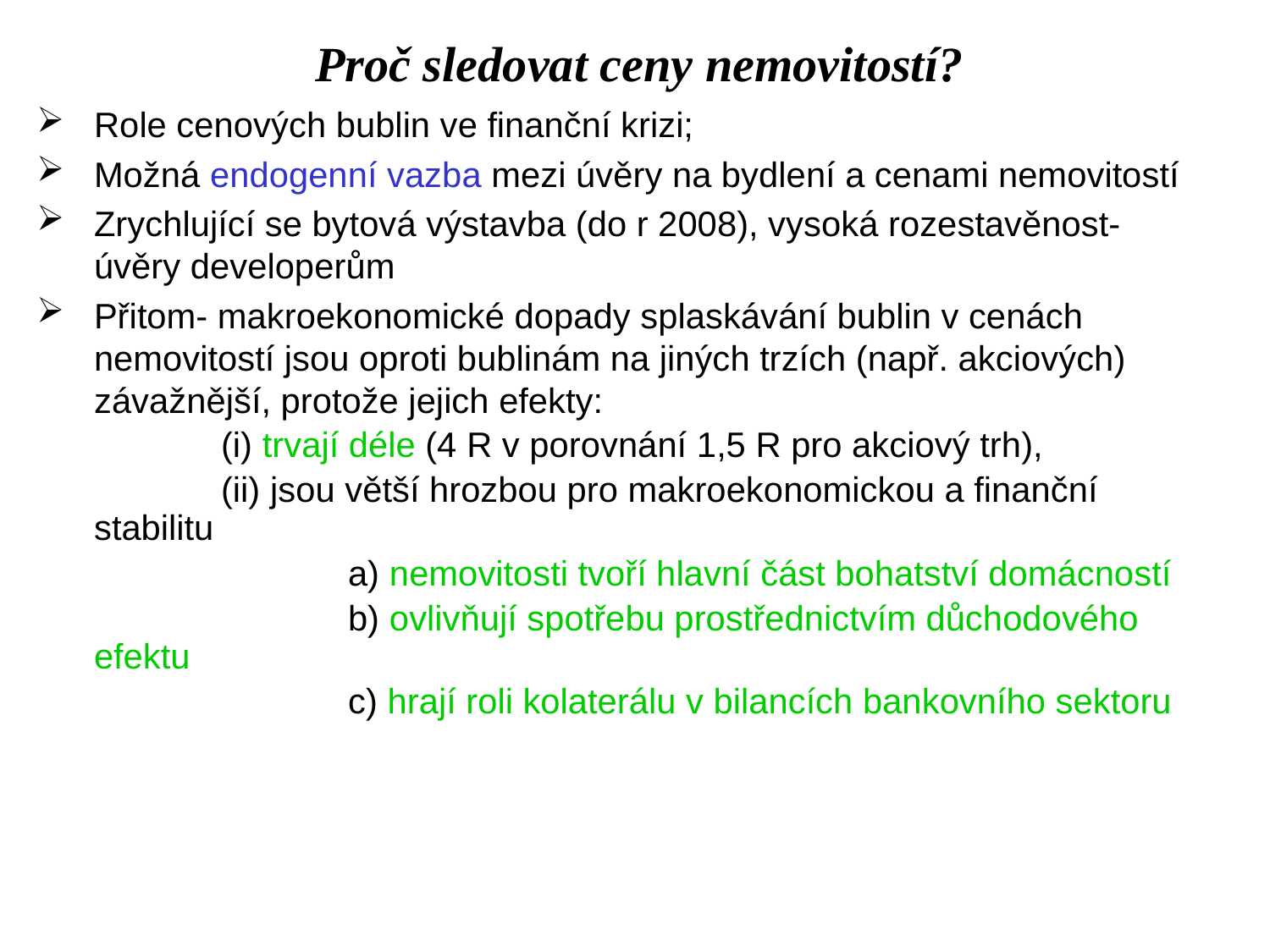

Proč sledovat ceny nemovitostí?
Role cenových bublin ve finanční krizi;
Možná endogenní vazba mezi úvěry na bydlení a cenami nemovitostí
Zrychlující se bytová výstavba (do r 2008), vysoká rozestavěnost- úvěry developerům
Přitom- makroekonomické dopady splaskávání bublin v cenách nemovitostí jsou oproti bublinám na jiných trzích (např. akciových) závažnější, protože jejich efekty:
		(i) trvají déle (4 R v porovnání 1,5 R pro akciový trh),
		(ii) jsou větší hrozbou pro makroekonomickou a finanční stabilitu
			a) nemovitosti tvoří hlavní část bohatství domácností
			b) ovlivňují spotřebu prostřednictvím důchodového efektu
			c) hrají roli kolaterálu v bilancích bankovního sektoru